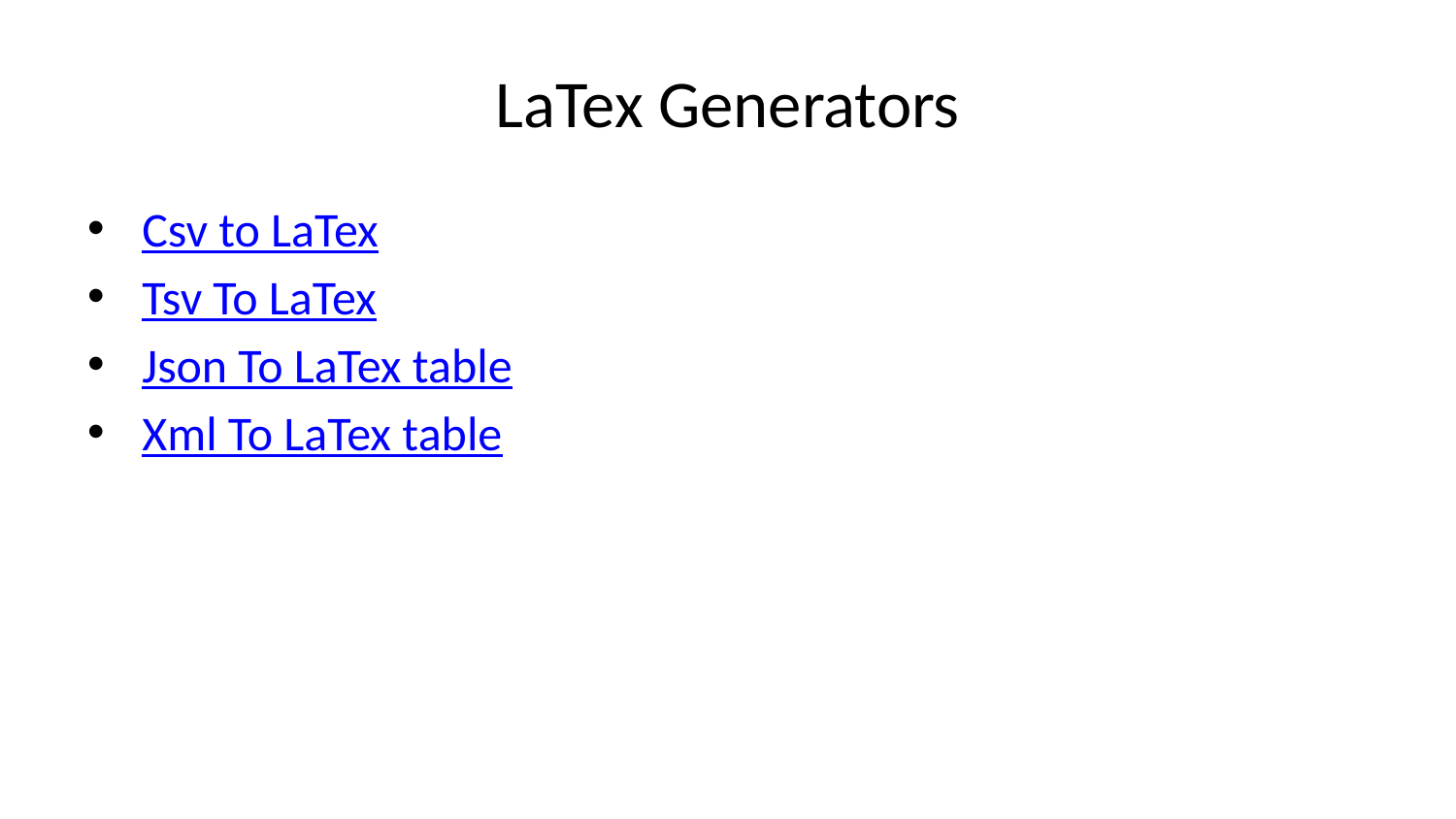

# LaTex Generators
Csv to LaTex
Tsv To LaTex
Json To LaTex table
Xml To LaTex table